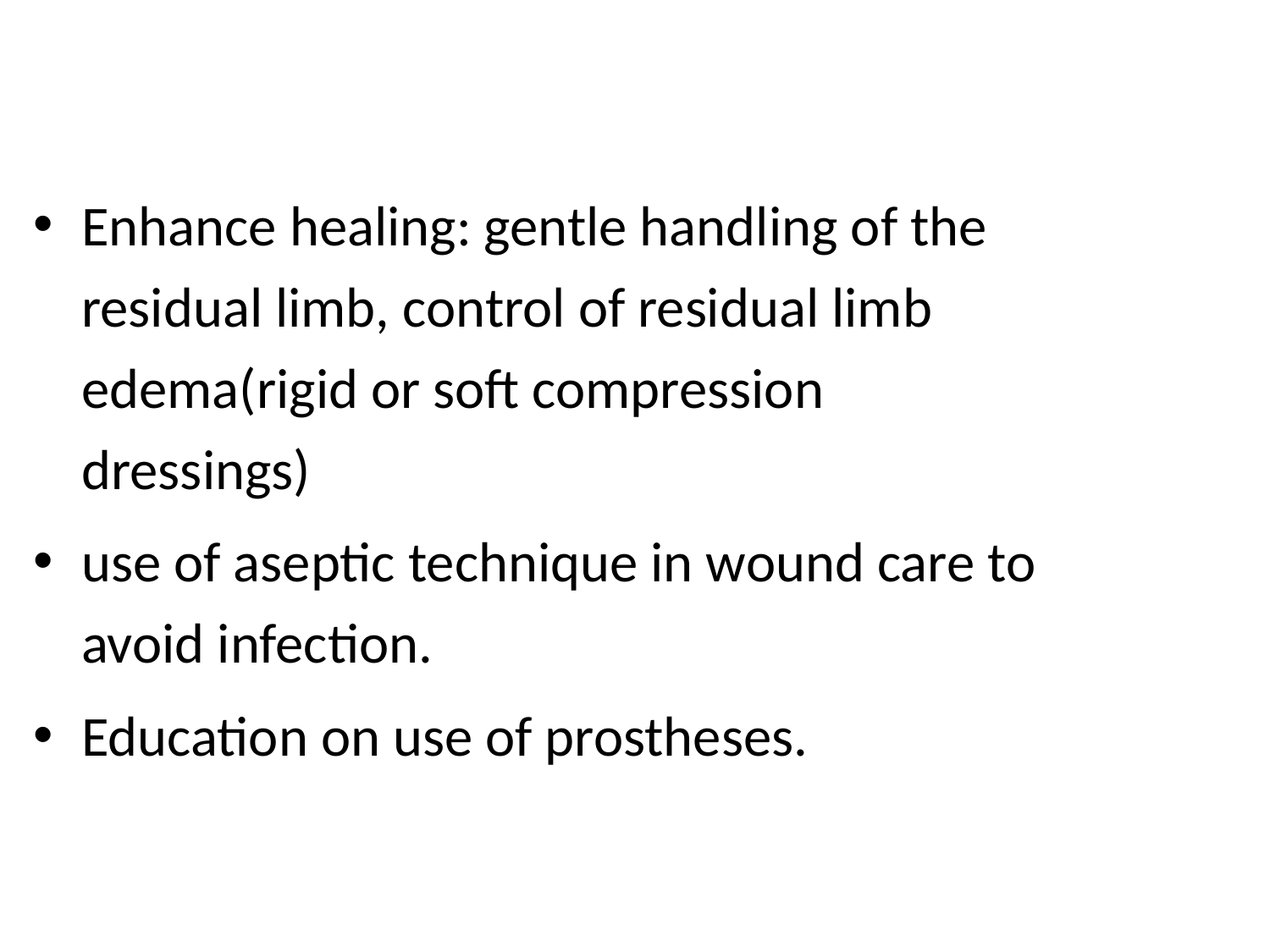

#
Enhance healing: gentle handling of the residual limb, control of residual limb edema(rigid or soft compression dressings)
use of aseptic technique in wound care to avoid infection.
Education on use of prostheses.